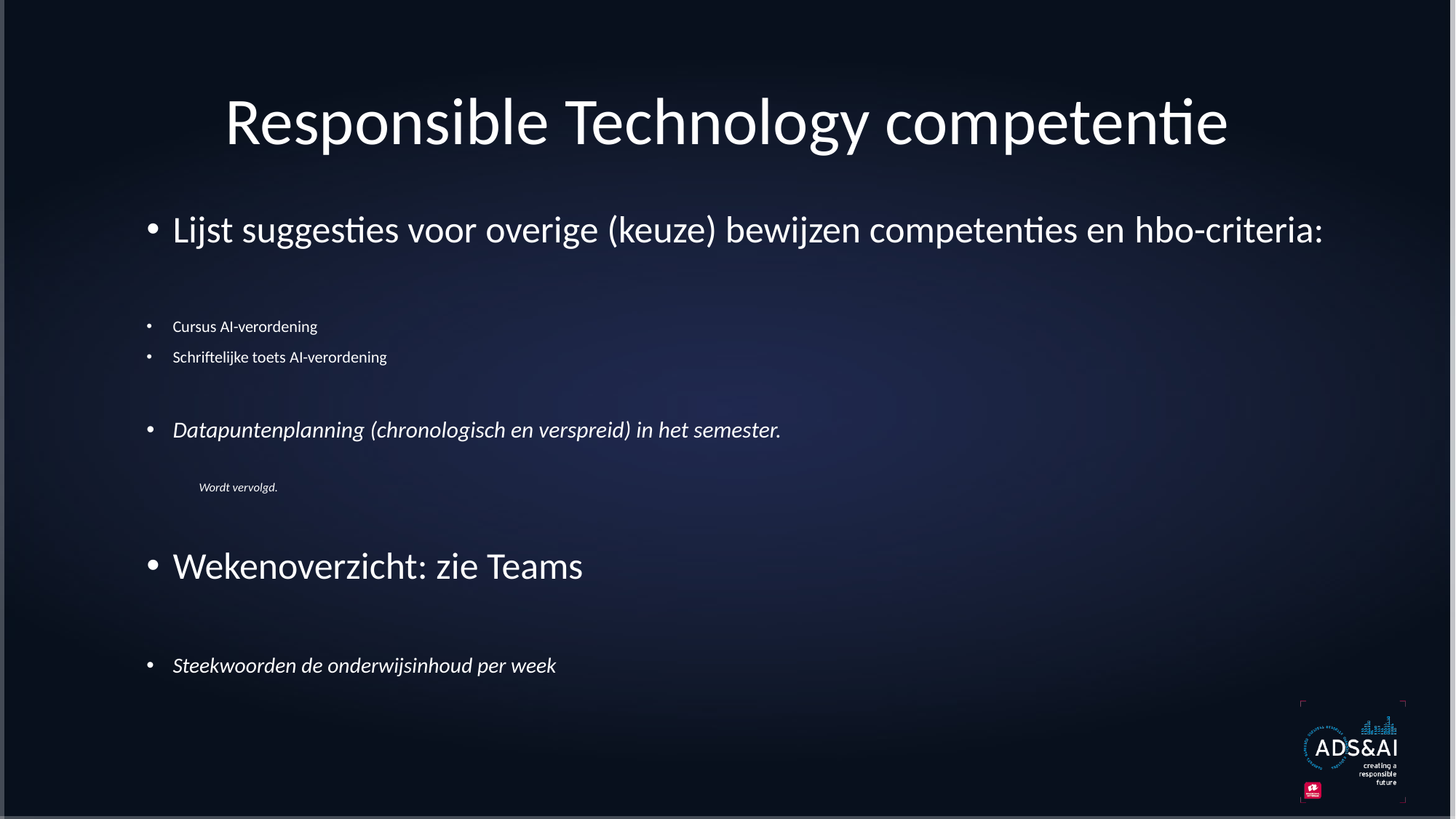

# Responsible Technology competentie
Lijst suggesties voor overige (keuze) bewijzen competenties en hbo-criteria:

Cursus AI-verordening
Schriftelijke toets AI-verordening

Datapuntenplanning (chronologisch en verspreid) in het semester.

Wordt vervolgd.

Wekenoverzicht: zie Teams

Steekwoorden de onderwijsinhoud per week